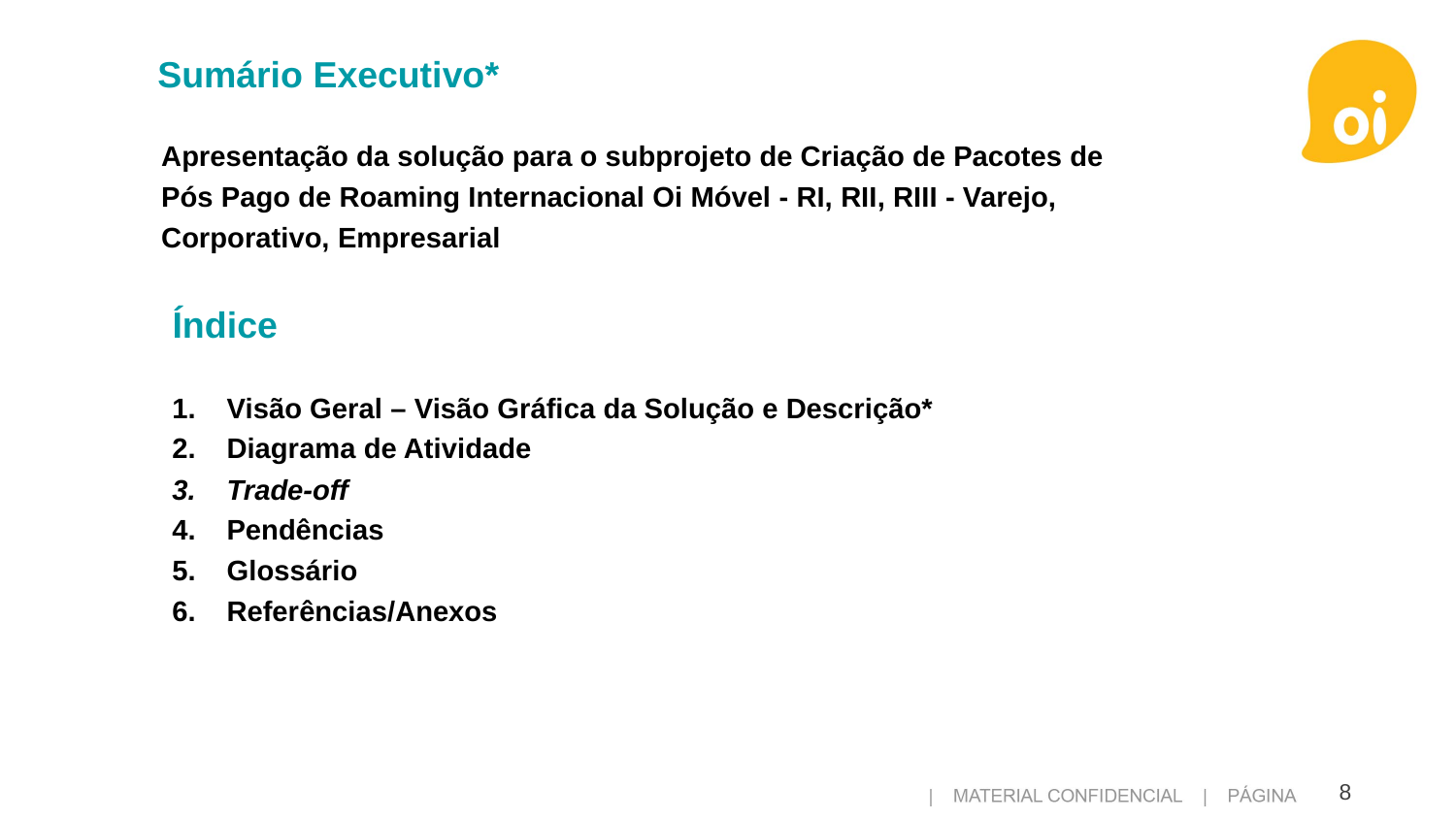

Sumário Executivo*
Apresentação da solução para o subprojeto de Criação de Pacotes de Pós Pago de Roaming Internacional Oi Móvel - RI, RII, RIII - Varejo, Corporativo, Empresarial
Índice
Visão Geral – Visão Gráfica da Solução e Descrição*
Diagrama de Atividade
Trade-off
Pendências
Glossário
Referências/Anexos

Total de slides: ##
8